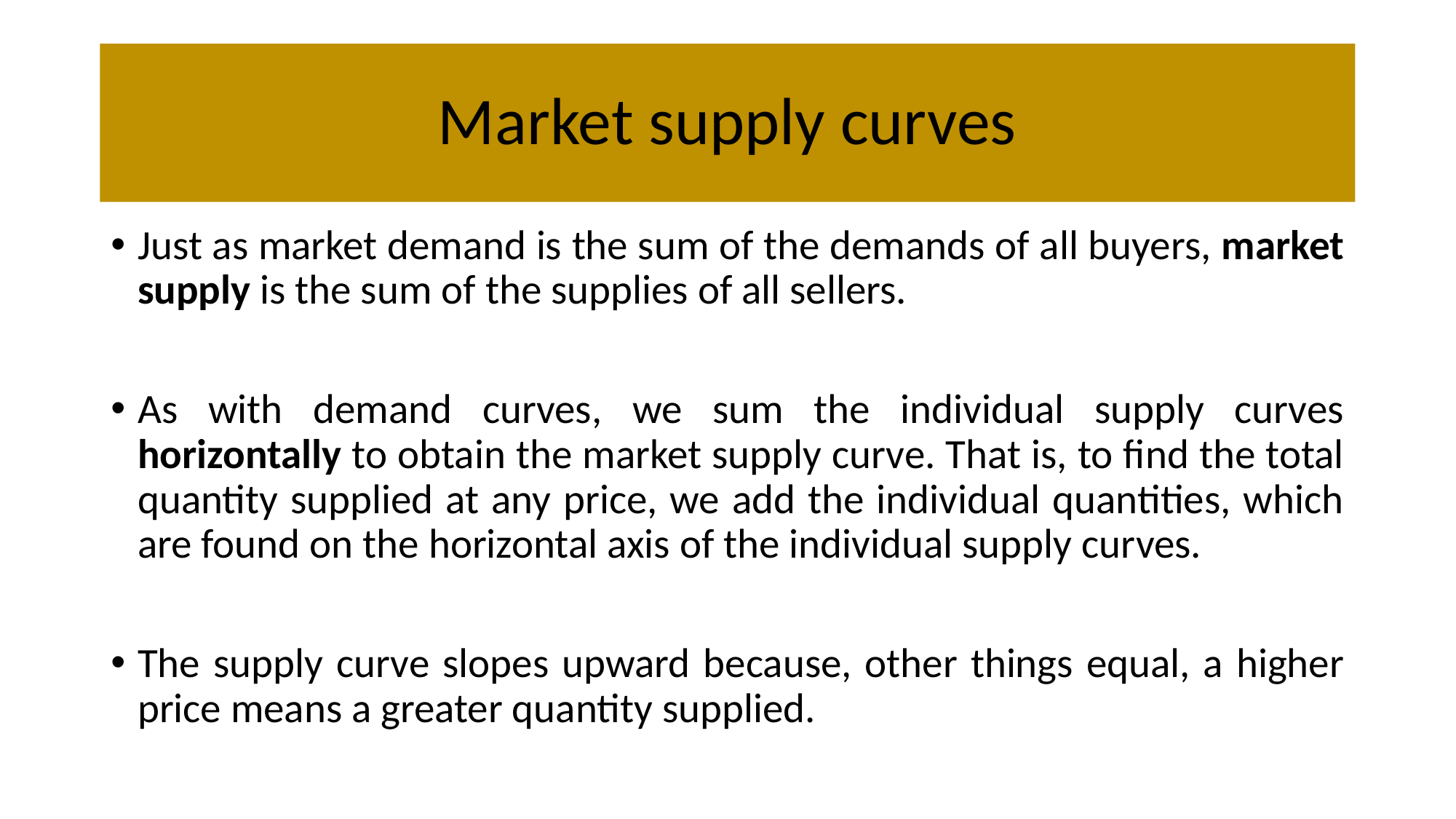

# Market supply curves
Just as market demand is the sum of the demands of all buyers, market supply is the sum of the supplies of all sellers.

As with demand curves, we sum the individual supply curves horizontally to obtain the market supply curve. That is, to find the total quantity supplied at any price, we add the individual quantities, which are found on the horizontal axis of the individual supply curves.

The supply curve slopes upward because, other things equal, a higher price means a greater quantity supplied.